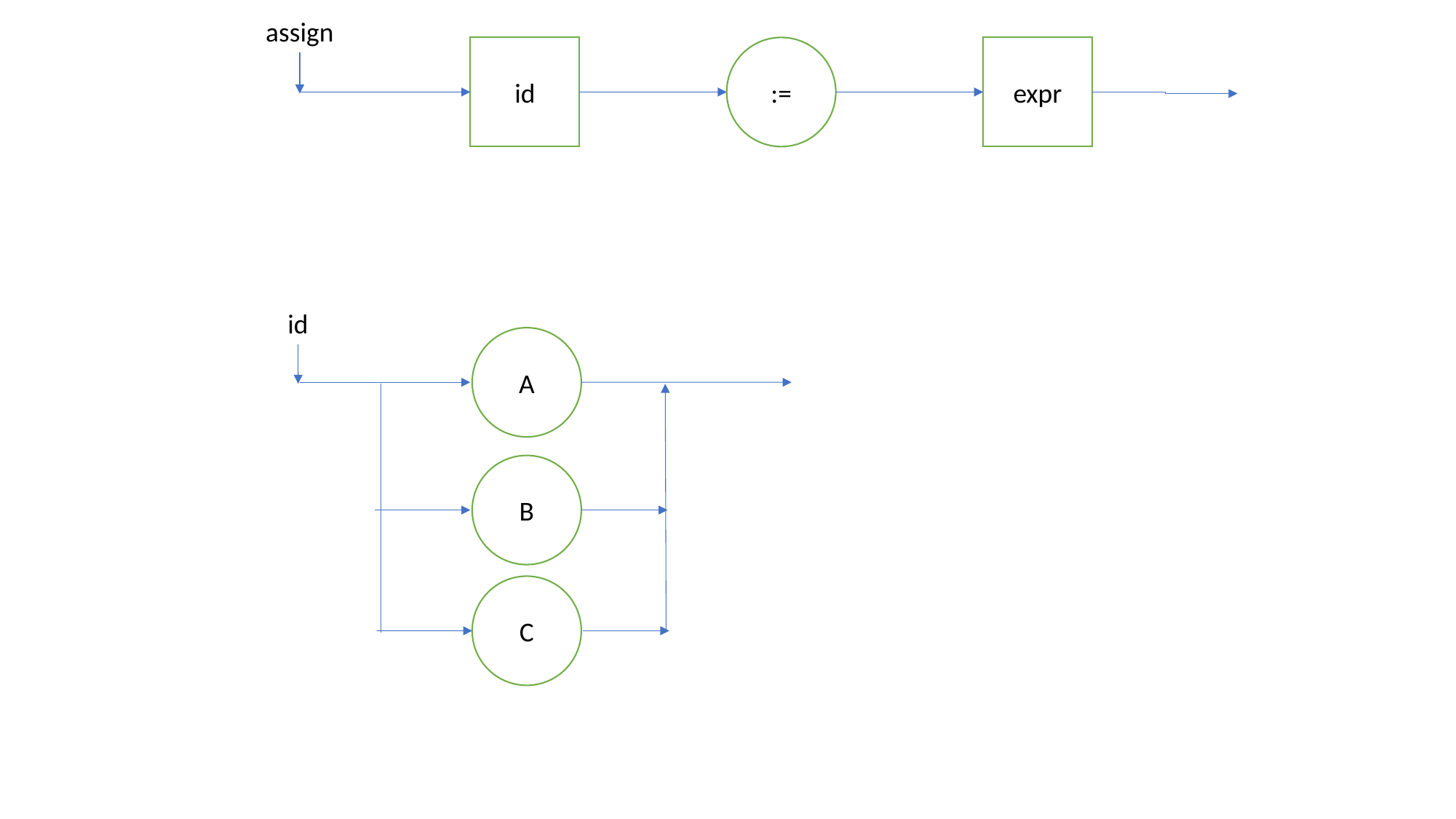

assign
id
:=
expr
id
A
B
C